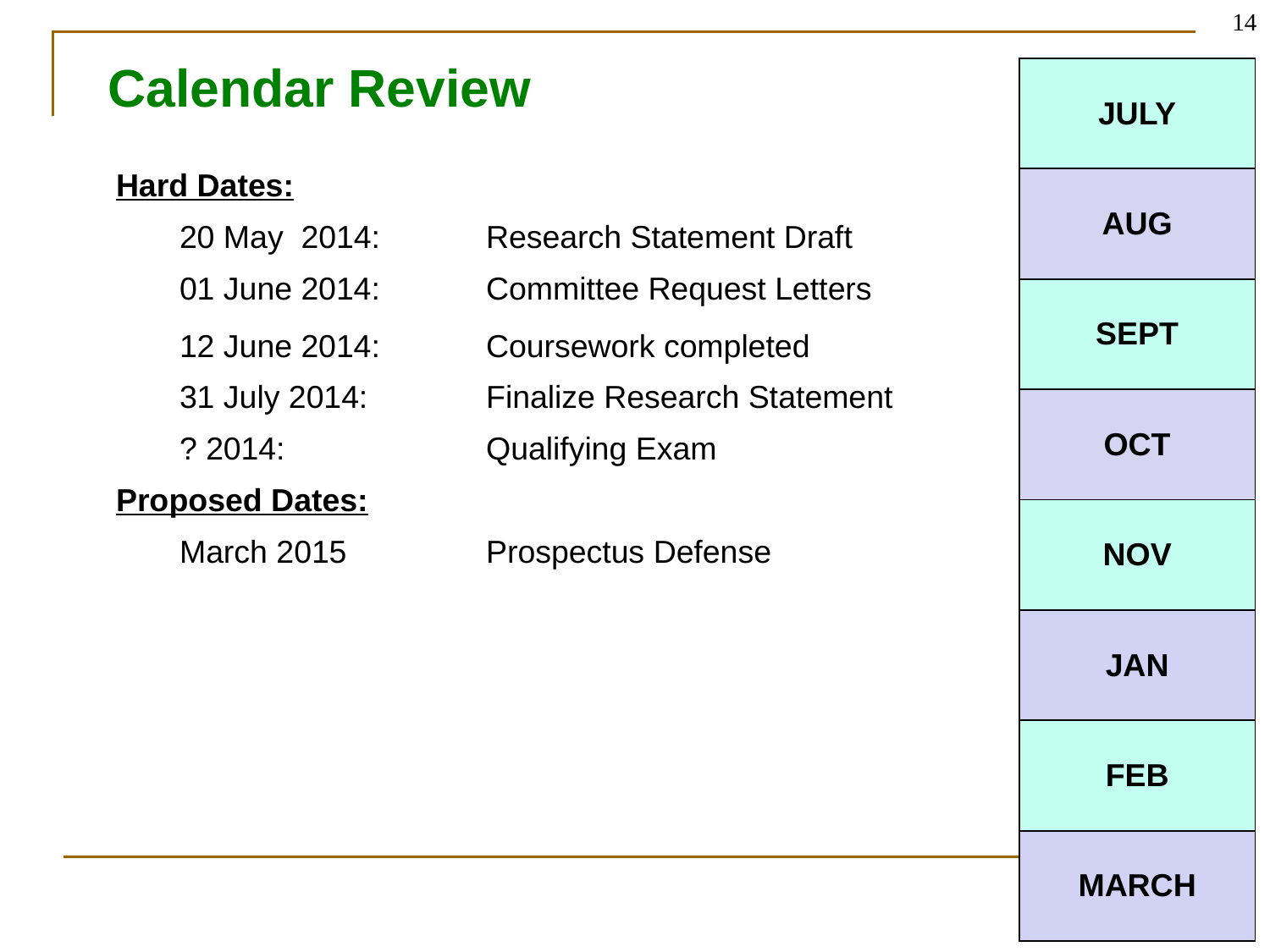

14
# Calendar Review
| JULY |
| --- |
| AUG |
| SEPT |
| OCT |
| NOV |
| JAN |
| FEB |
| MARCH |
| Hard Dates: |  |
| --- | --- |
| 20 May 2014: | Research Statement Draft |
| 01 June 2014: | Committee Request Letters |
| 12 June 2014: | Coursework completed |
| 31 July 2014: | Finalize Research Statement |
| ? 2014: | Qualifying Exam |
| Proposed Dates: |  |
| March 2015 | Prospectus Defense |
|  |  |